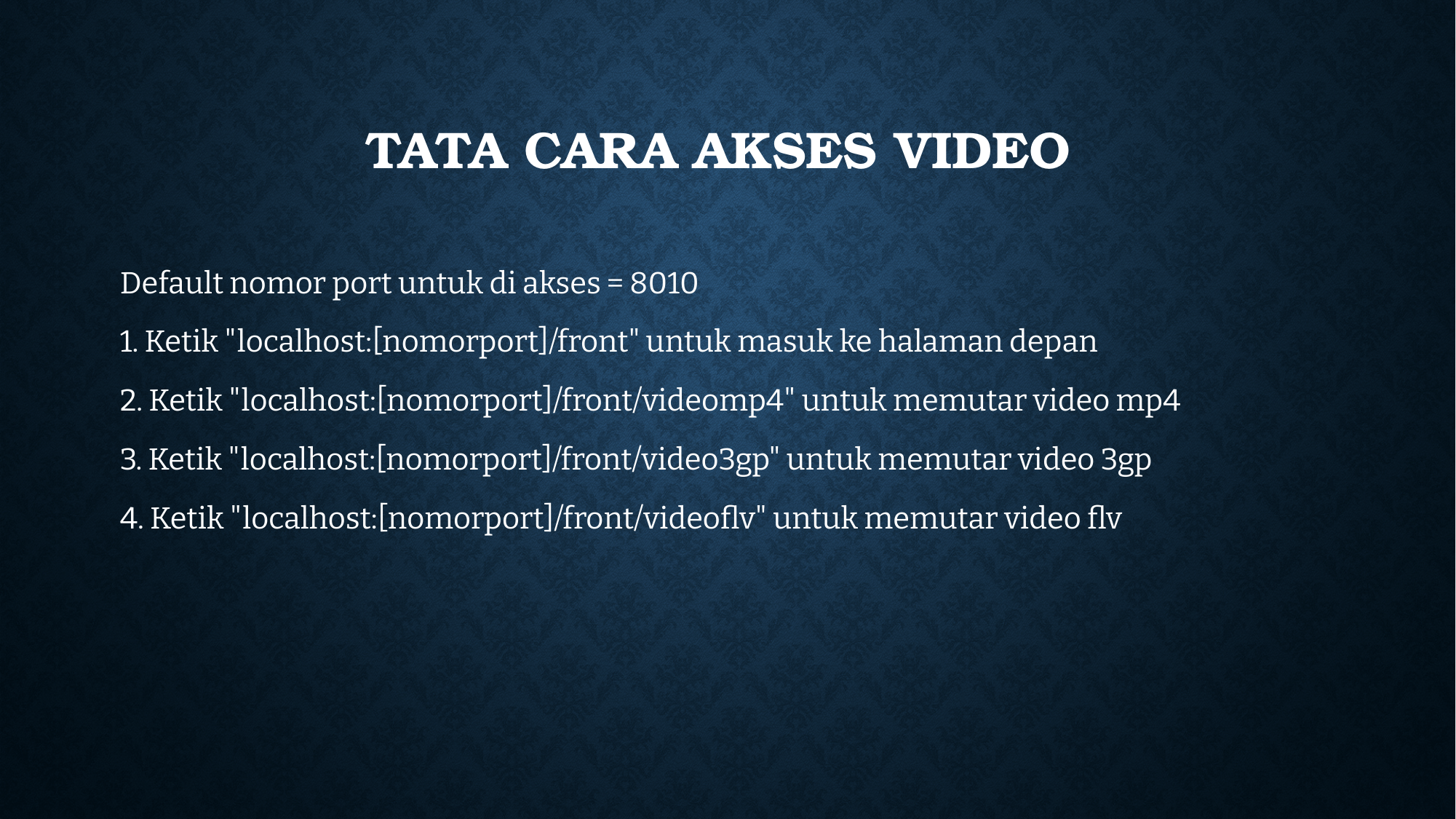

# Tata cara Akses Video
Default nomor port untuk di akses = 8010
1. Ketik "localhost:[nomorport]/front" untuk masuk ke halaman depan
2. Ketik "localhost:[nomorport]/front/videomp4" untuk memutar video mp4
3. Ketik "localhost:[nomorport]/front/video3gp" untuk memutar video 3gp
4. Ketik "localhost:[nomorport]/front/videoflv" untuk memutar video flv